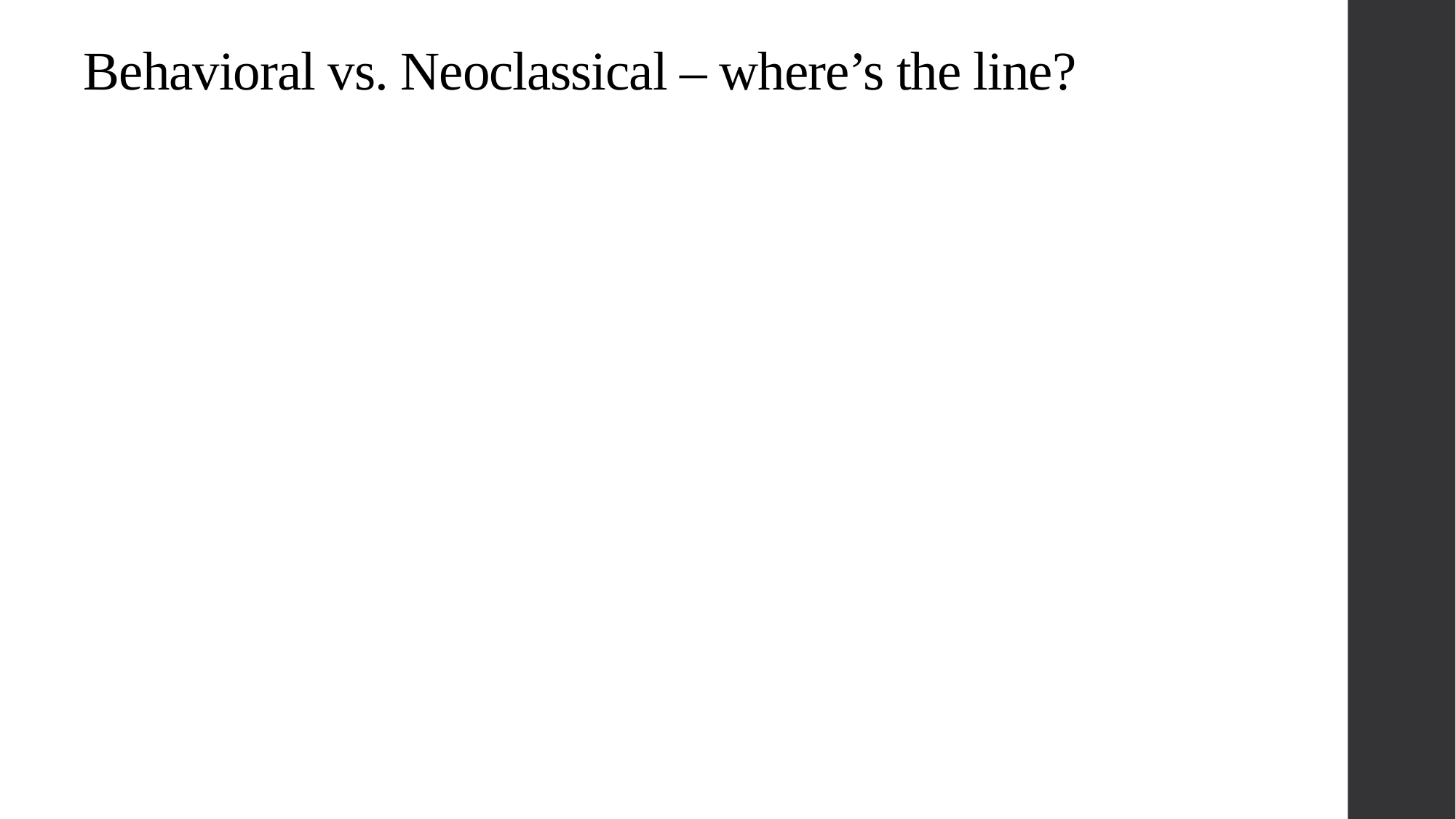

# Behavioral vs. Neoclassical – where’s the line?